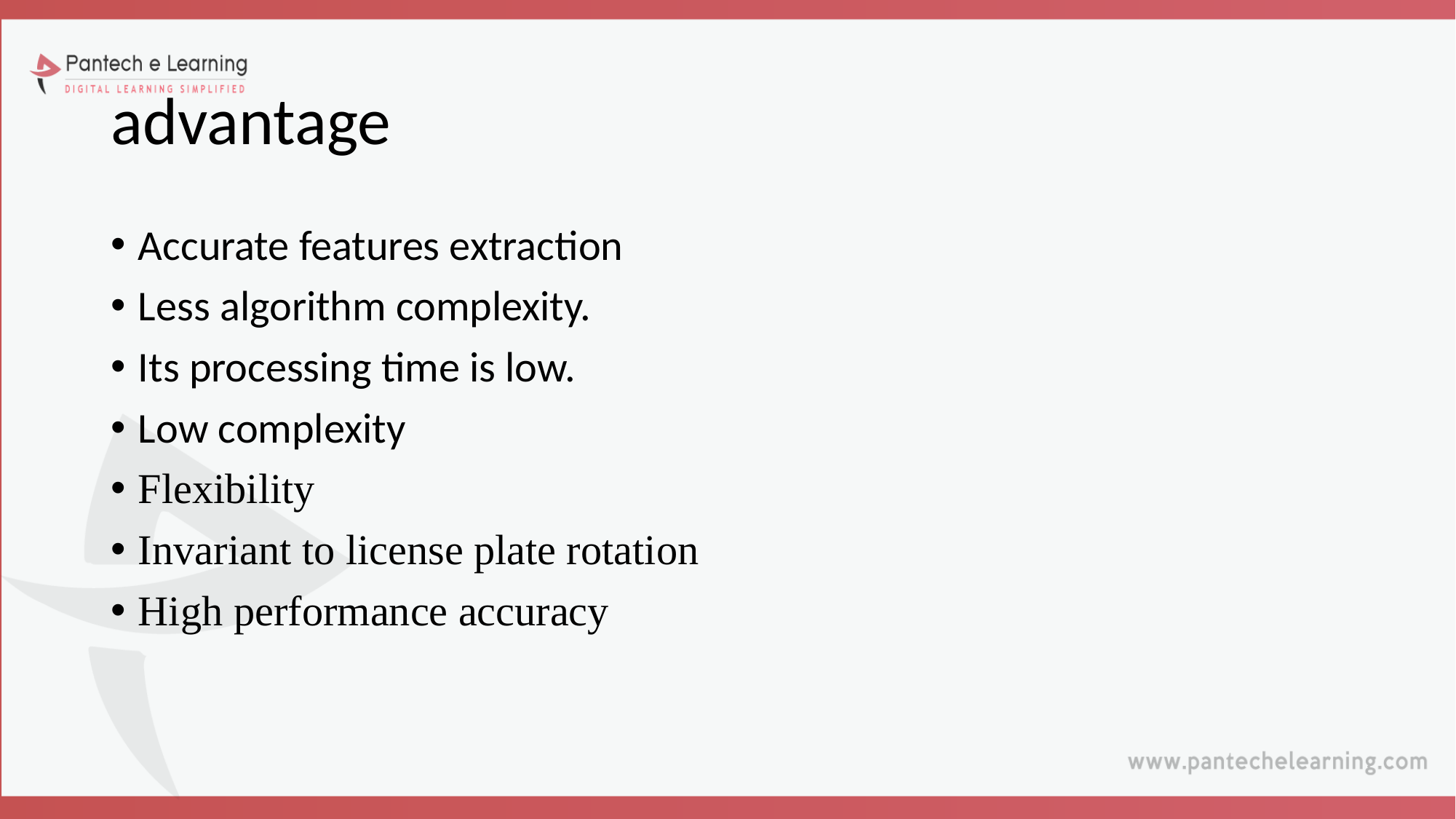

# advantage
Accurate features extraction
Less algorithm complexity.
Its processing time is low.
Low complexity
Flexibility
Invariant to license plate rotation
High performance accuracy